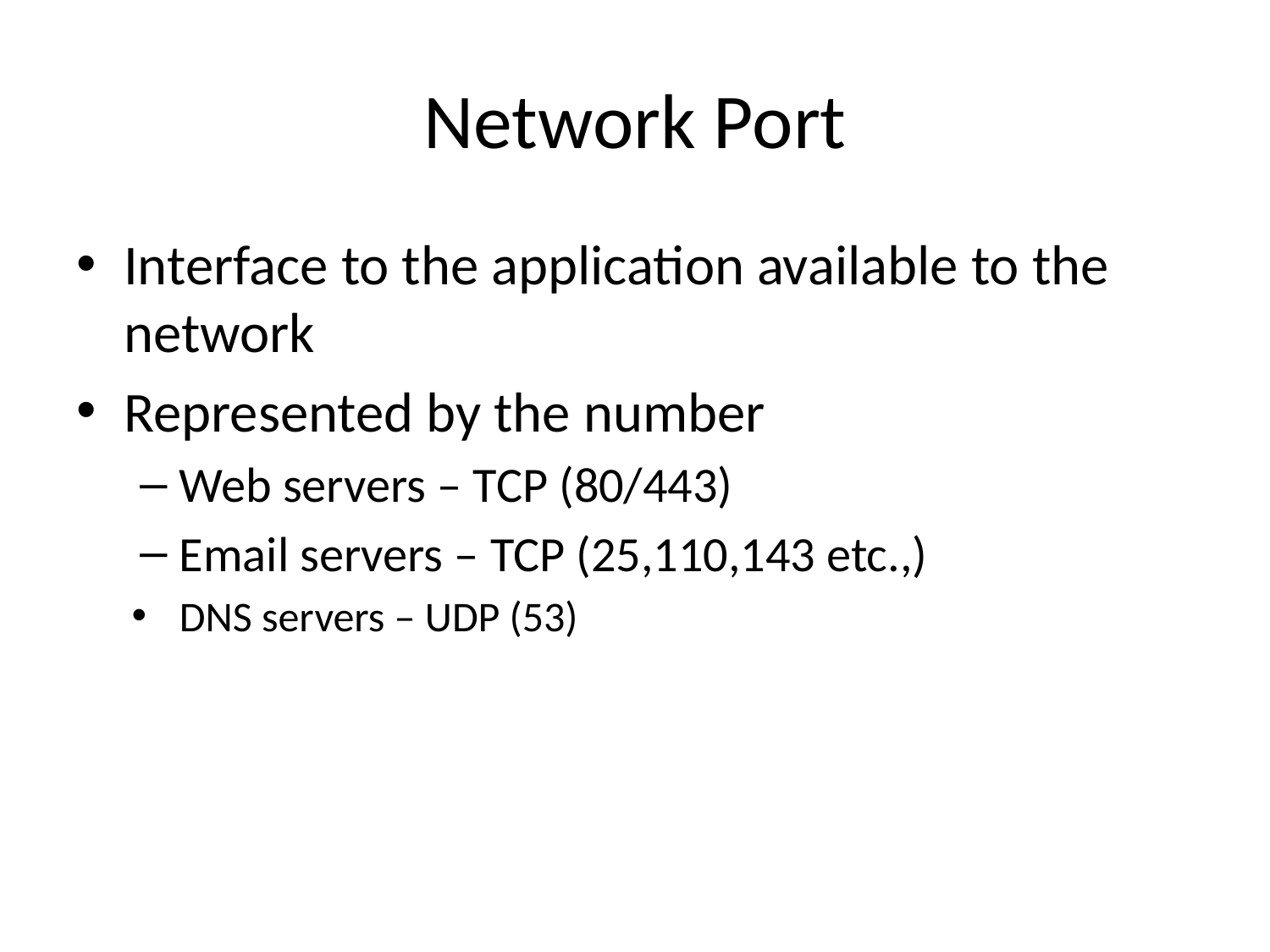

# Network Port
Interface to the application available to the network
Represented by the number
Web servers – TCP (80/443)
Email servers – TCP (25,110,143 etc.,)
DNS servers – UDP (53)